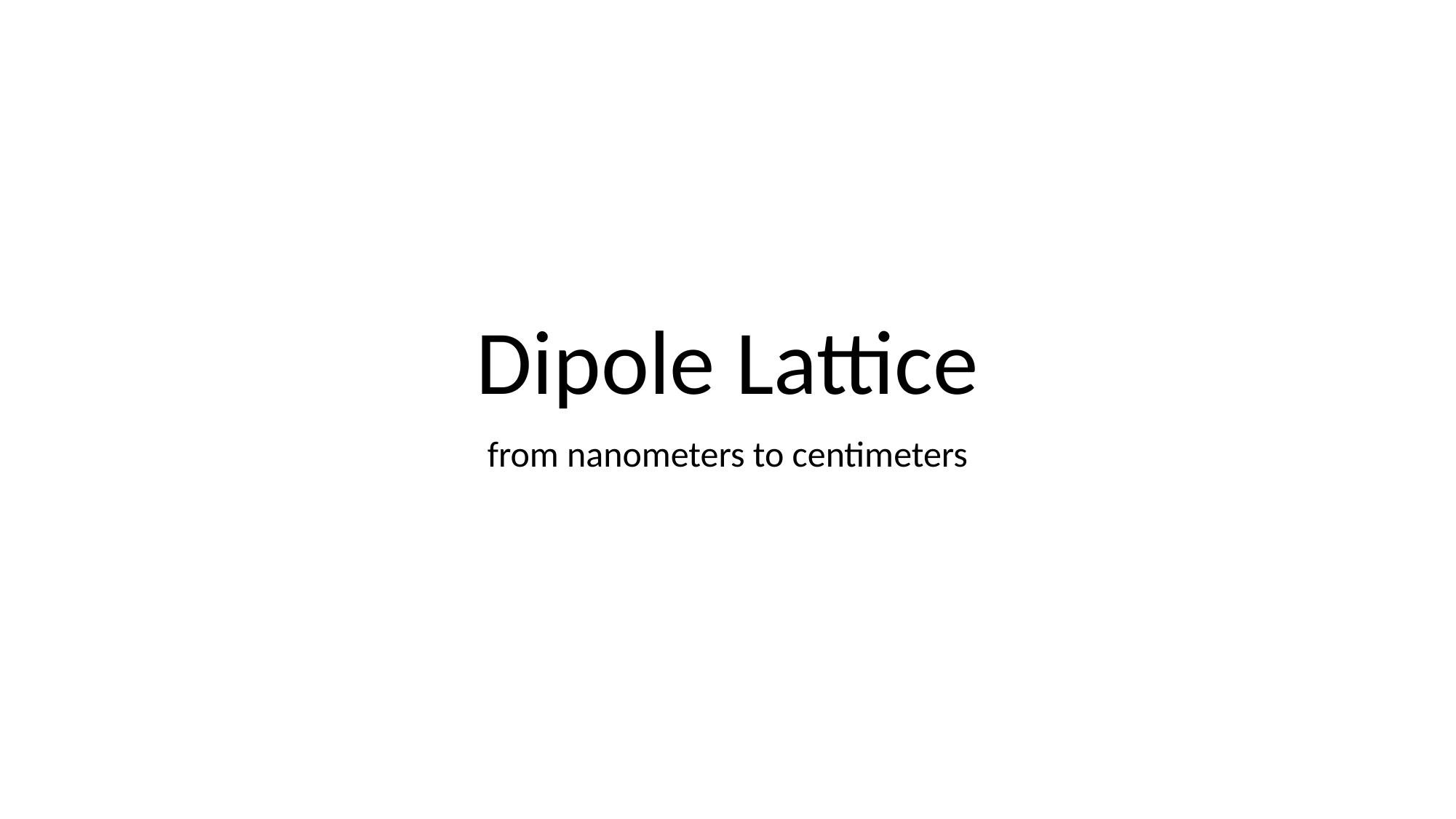

# Dipole Lattice
from nanometers to centimeters